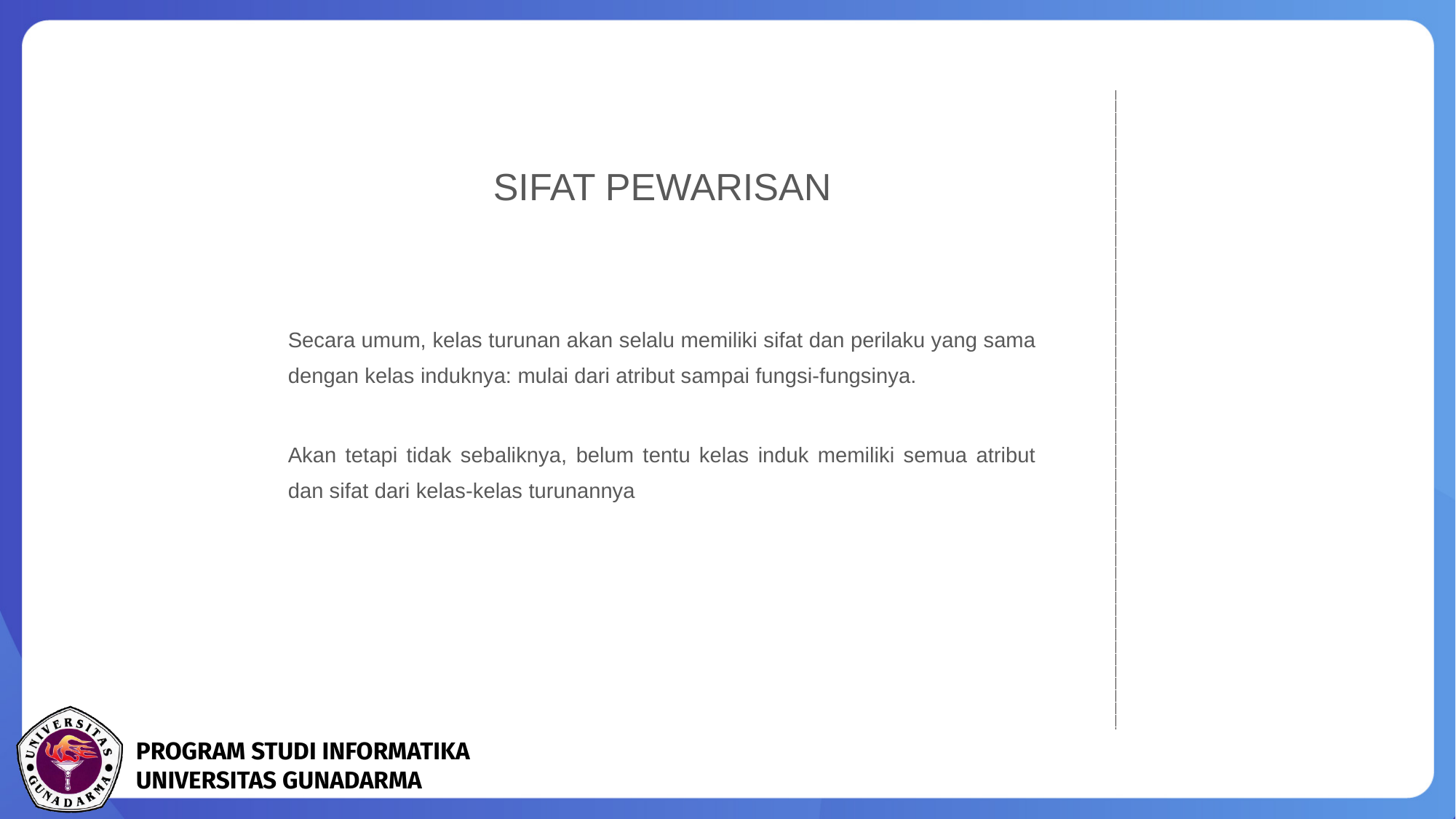

SIFAT PEWARISAN
Secara umum, kelas turunan akan selalu memiliki sifat dan perilaku yang sama dengan kelas induknya: mulai dari atribut sampai fungsi-fungsinya.

Akan tetapi tidak sebaliknya, belum tentu kelas induk memiliki semua atribut dan sifat dari kelas-kelas turunannya